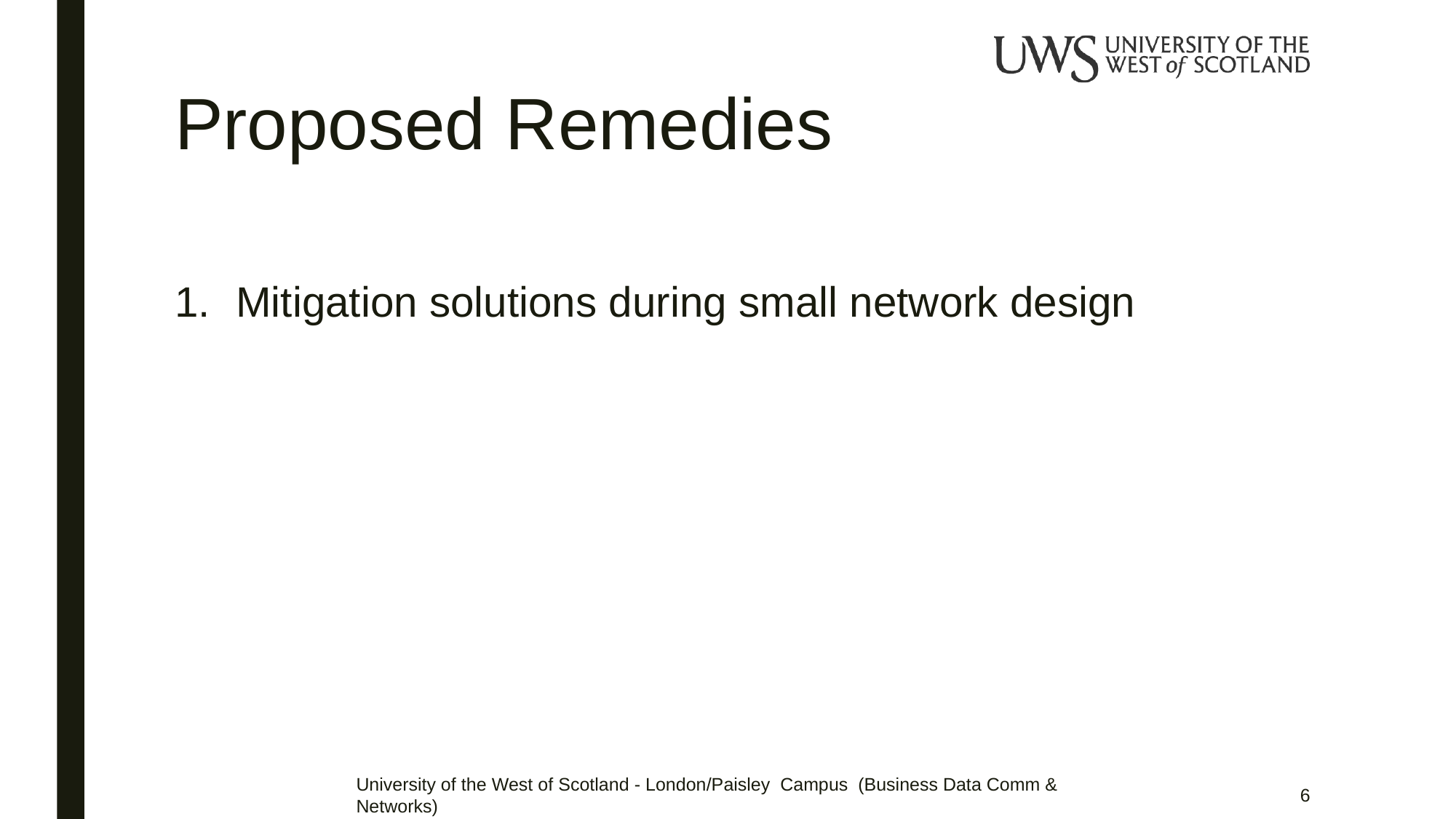

# Proposed Remedies
Mitigation solutions during small network design

University of the West of Scotland - London/Paisley  Campus  (Business Data Comm & Networks)
6